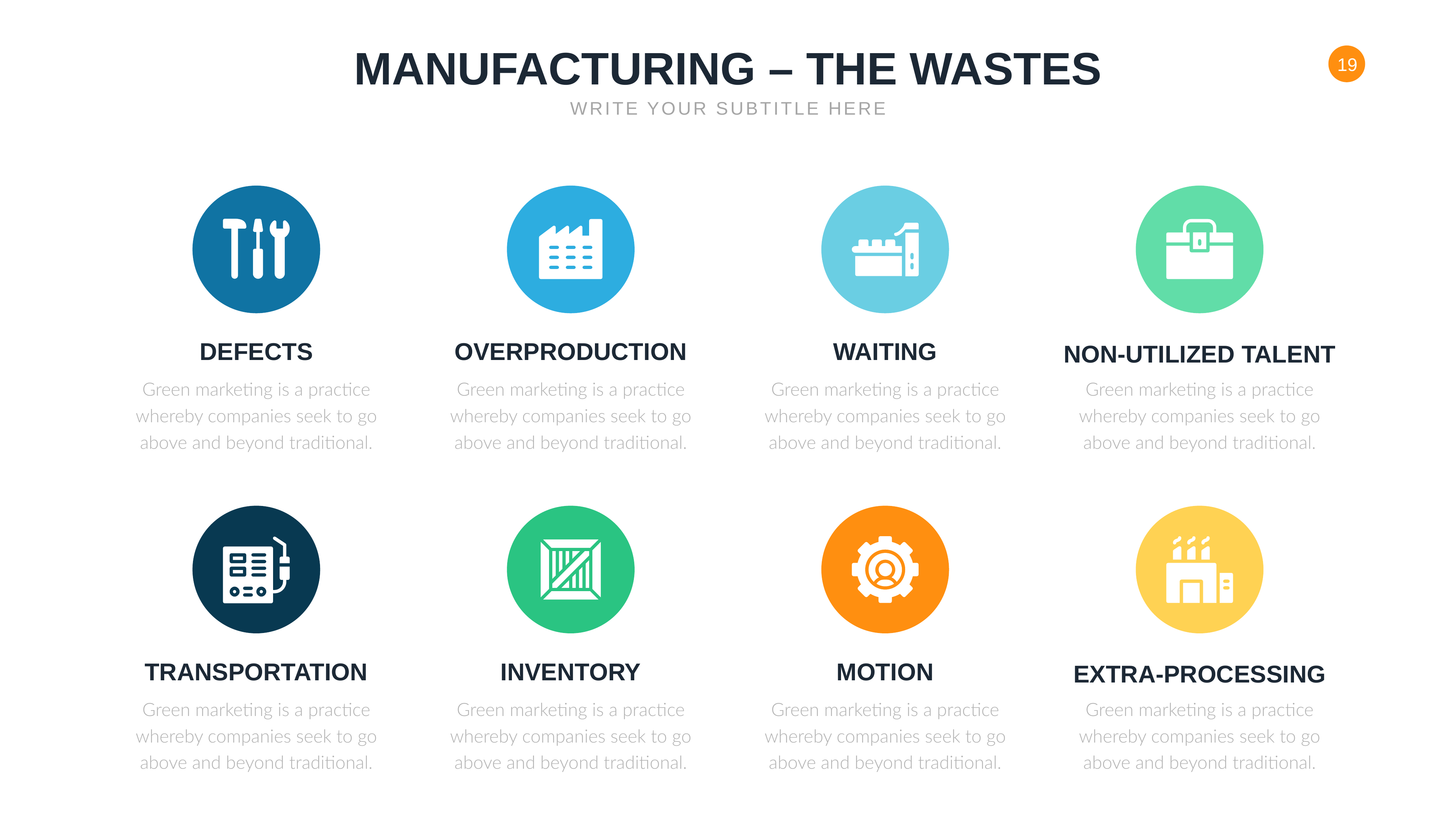

MANUFACTURING – THE WASTES
WRITE YOUR SUBTITLE HERE

WAITING
DEFECTS
OVERPRODUCTION
NON-UTILIZED TALENT
Green marketing is a practice whereby companies seek to go above and beyond traditional.
Green marketing is a practice whereby companies seek to go above and beyond traditional.
Green marketing is a practice whereby companies seek to go above and beyond traditional.
Green marketing is a practice whereby companies seek to go above and beyond traditional.

MOTION
TRANSPORTATION
INVENTORY
EXTRA-PROCESSING
Green marketing is a practice whereby companies seek to go above and beyond traditional.
Green marketing is a practice whereby companies seek to go above and beyond traditional.
Green marketing is a practice whereby companies seek to go above and beyond traditional.
Green marketing is a practice whereby companies seek to go above and beyond traditional.